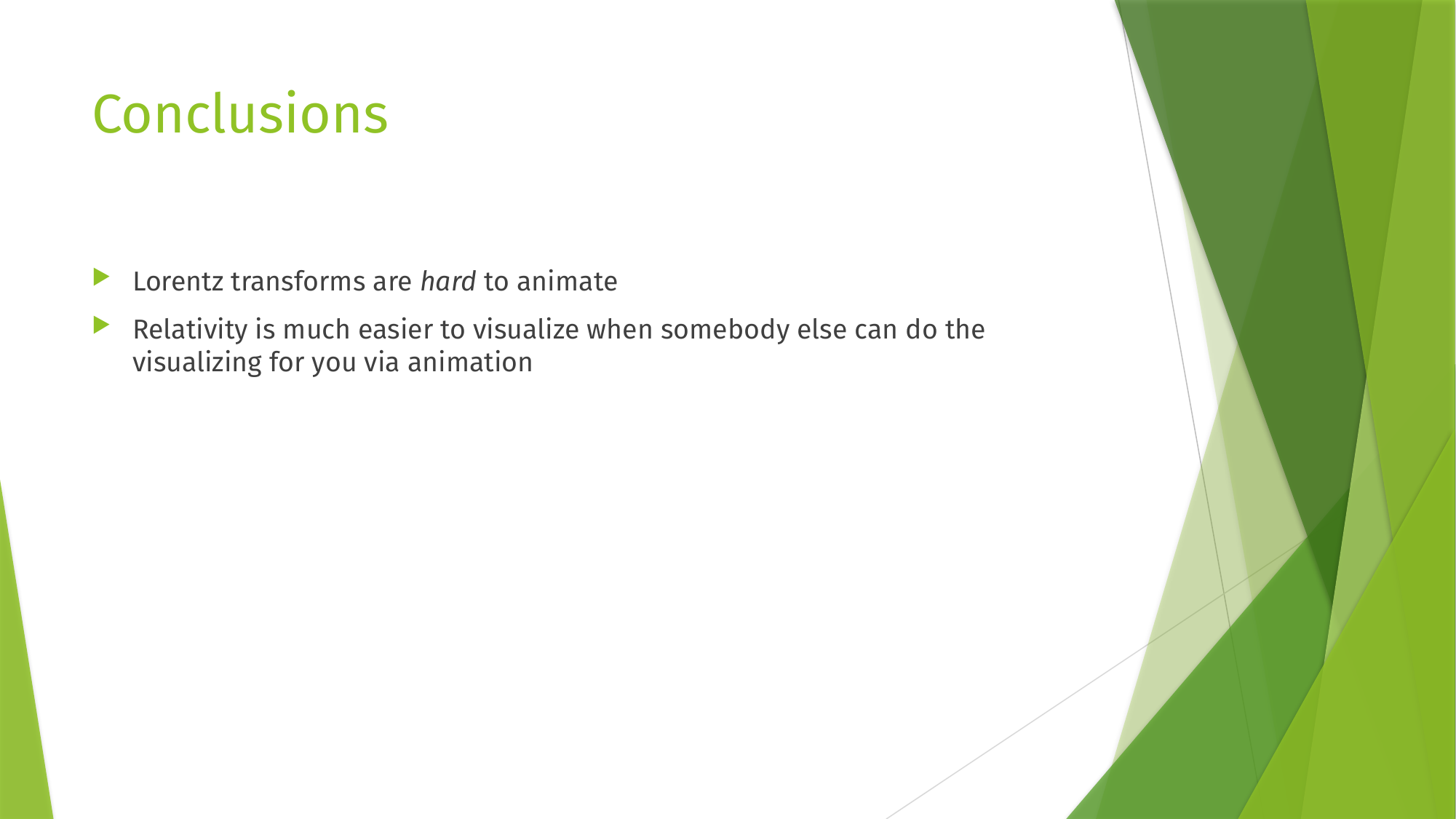

# Conclusions
Lorentz transforms are hard to animate
Relativity is much easier to visualize when somebody else can do the visualizing for you via animation